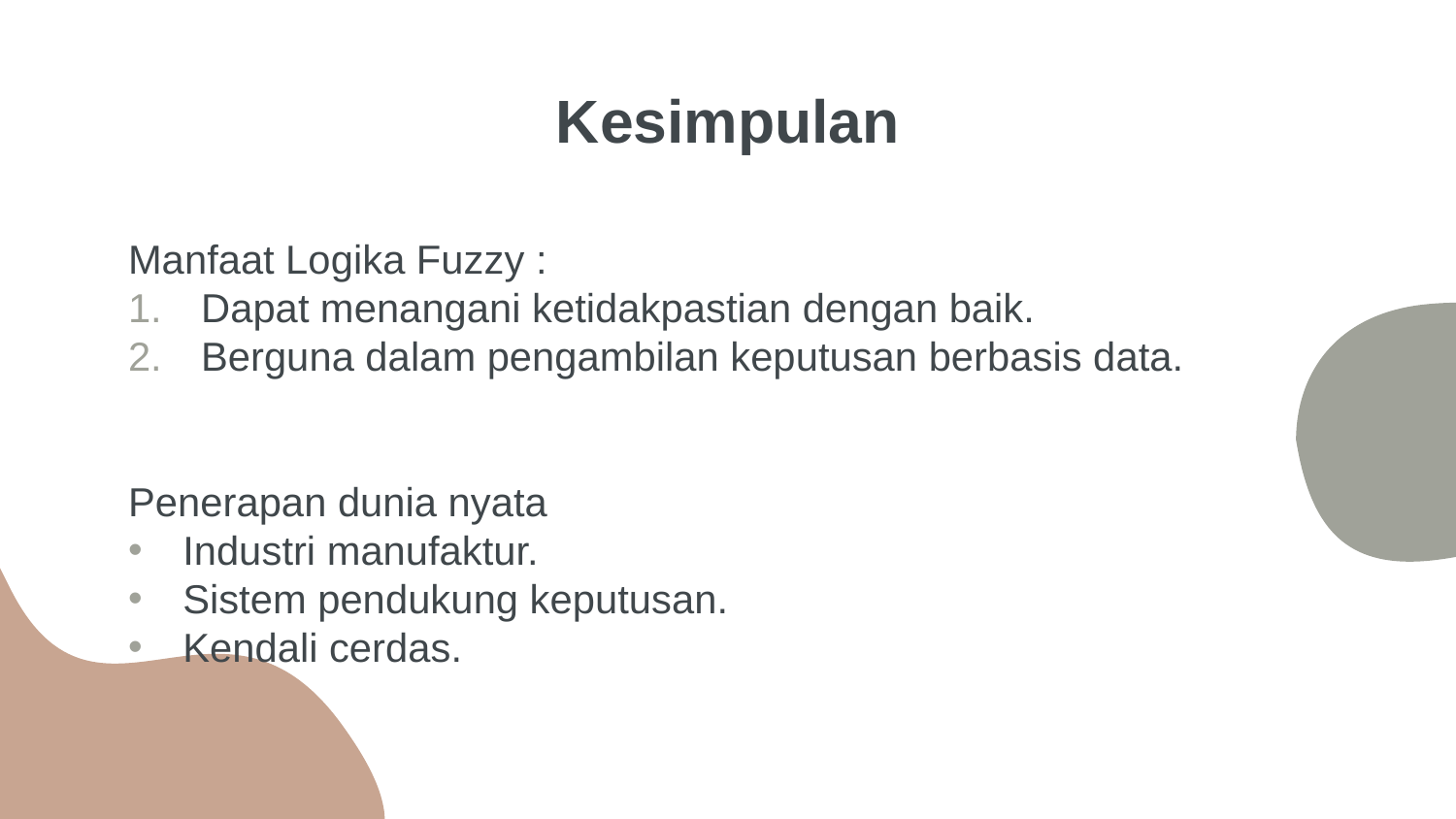

# Kesimpulan
Manfaat Logika Fuzzy :
Dapat menangani ketidakpastian dengan baik.
Berguna dalam pengambilan keputusan berbasis data.

Penerapan dunia nyata
Industri manufaktur.
Sistem pendukung keputusan.
Kendali cerdas.